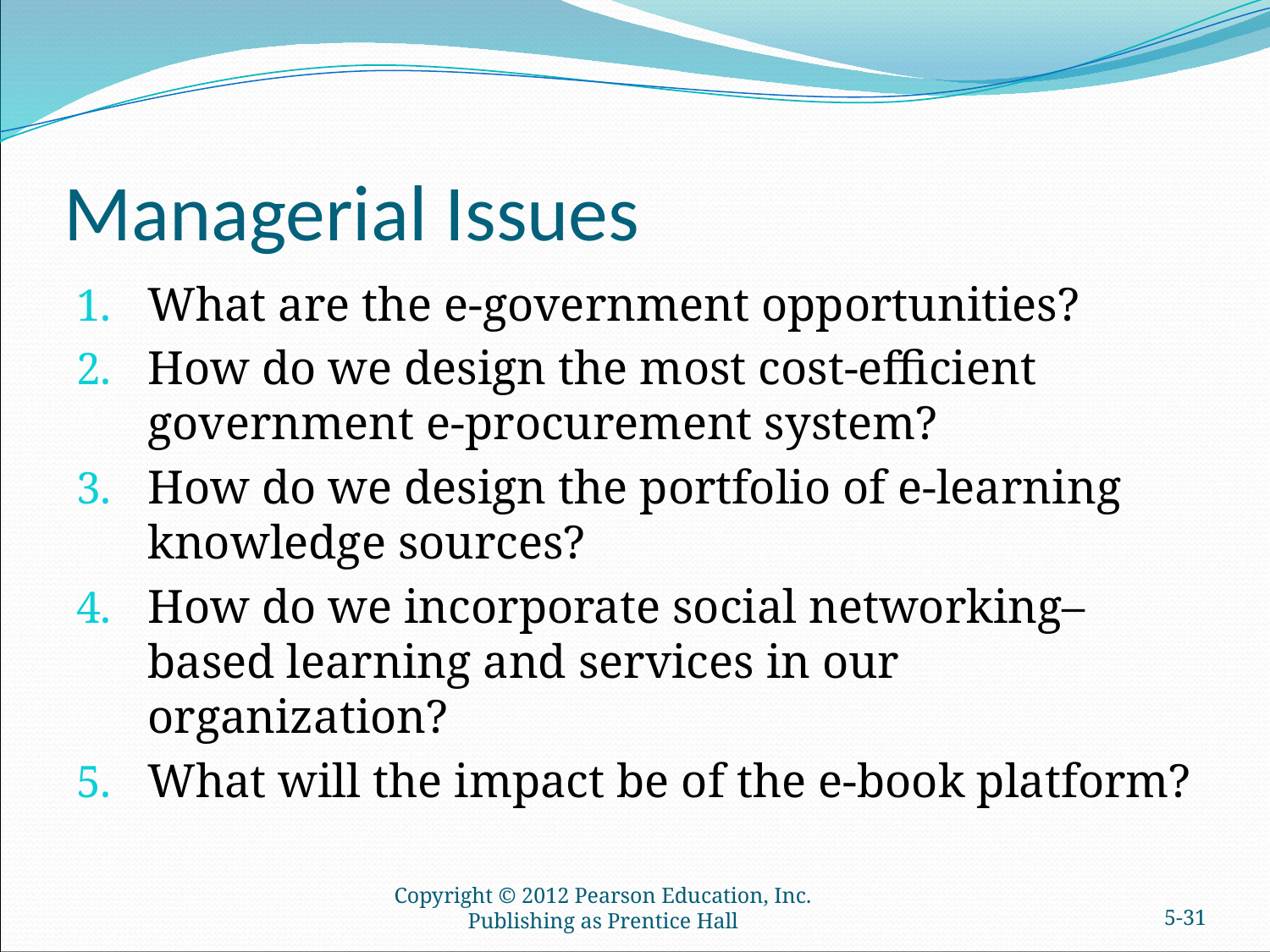

# Managerial Issues
What are the e-government opportunities?
How do we design the most cost-efficient government e-procurement system?
How do we design the portfolio of e-learning knowledge sources?
How do we incorporate social networking–based learning and services in our organization?
What will the impact be of the e-book platform?
Copyright © 2012 Pearson Education, Inc. Publishing as Prentice Hall
5-31